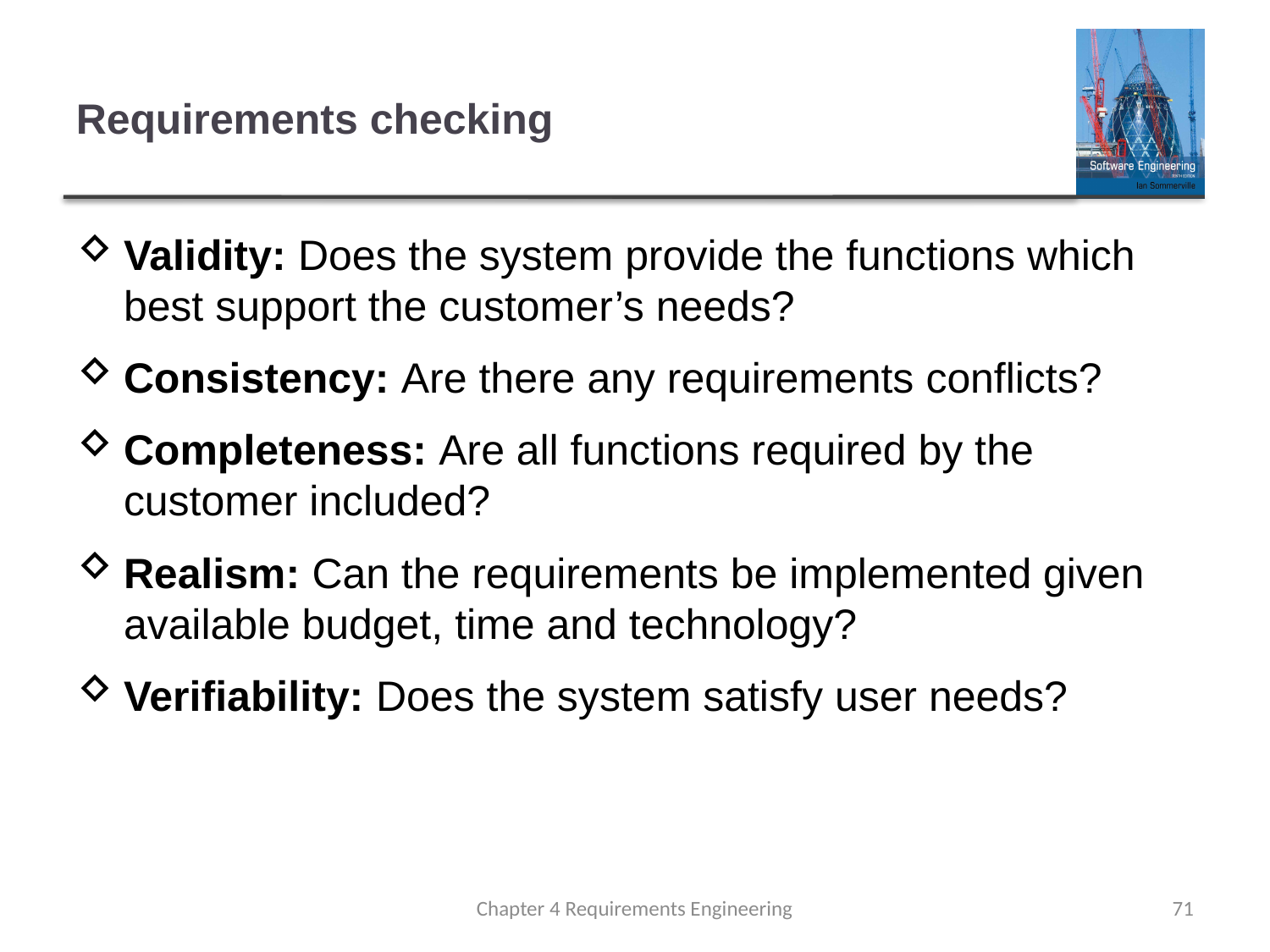

# Requirements checking
Validity: Does the system provide the functions which best support the customer’s needs?
Consistency: Are there any requirements conflicts?
Completeness: Are all functions required by the customer included?
Realism: Can the requirements be implemented given available budget, time and technology?
Verifiability: Does the system satisfy user needs?
Chapter 4 Requirements Engineering
71